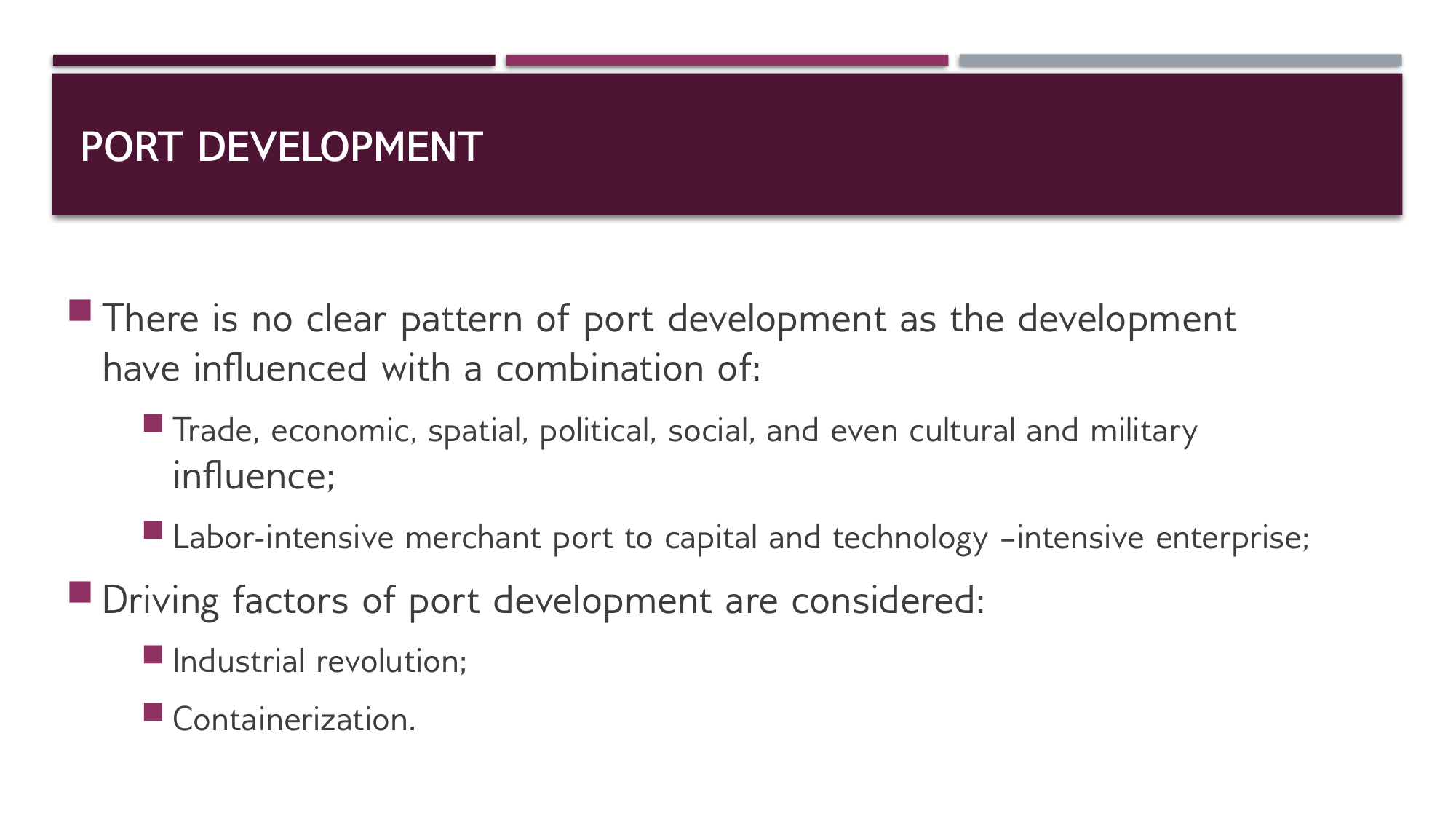

# PORT DEVELOPMENT
There is no clear pattern of port development as the development have influenced with a combination of:
Trade, economic, spatial, political, social, and even cultural and military influence;
Labor-intensive merchant port to capital and technology –intensive enterprise;
Driving factors of port development are considered:
Industrial revolution;
Containerization.